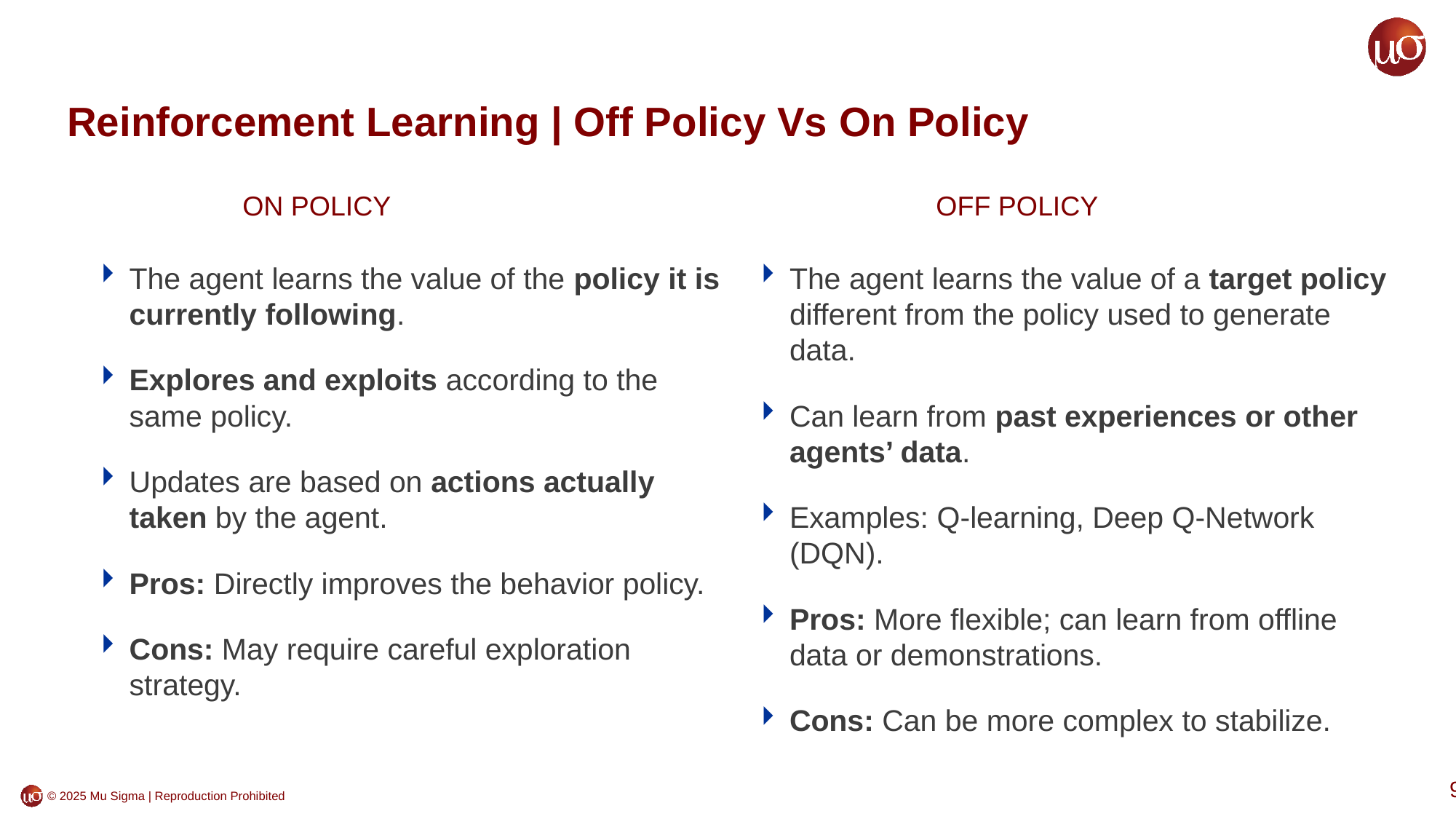

# Reinforcement Learning | Off Policy Vs On Policy
OFF POLICY
ON POLICY
The agent learns the value of the policy it is currently following.
Explores and exploits according to the same policy.
Updates are based on actions actually taken by the agent.
Pros: Directly improves the behavior policy.
Cons: May require careful exploration strategy.
The agent learns the value of a target policy different from the policy used to generate data.
Can learn from past experiences or other agents’ data.
Examples: Q-learning, Deep Q-Network (DQN).
Pros: More flexible; can learn from offline data or demonstrations.
Cons: Can be more complex to stabilize.